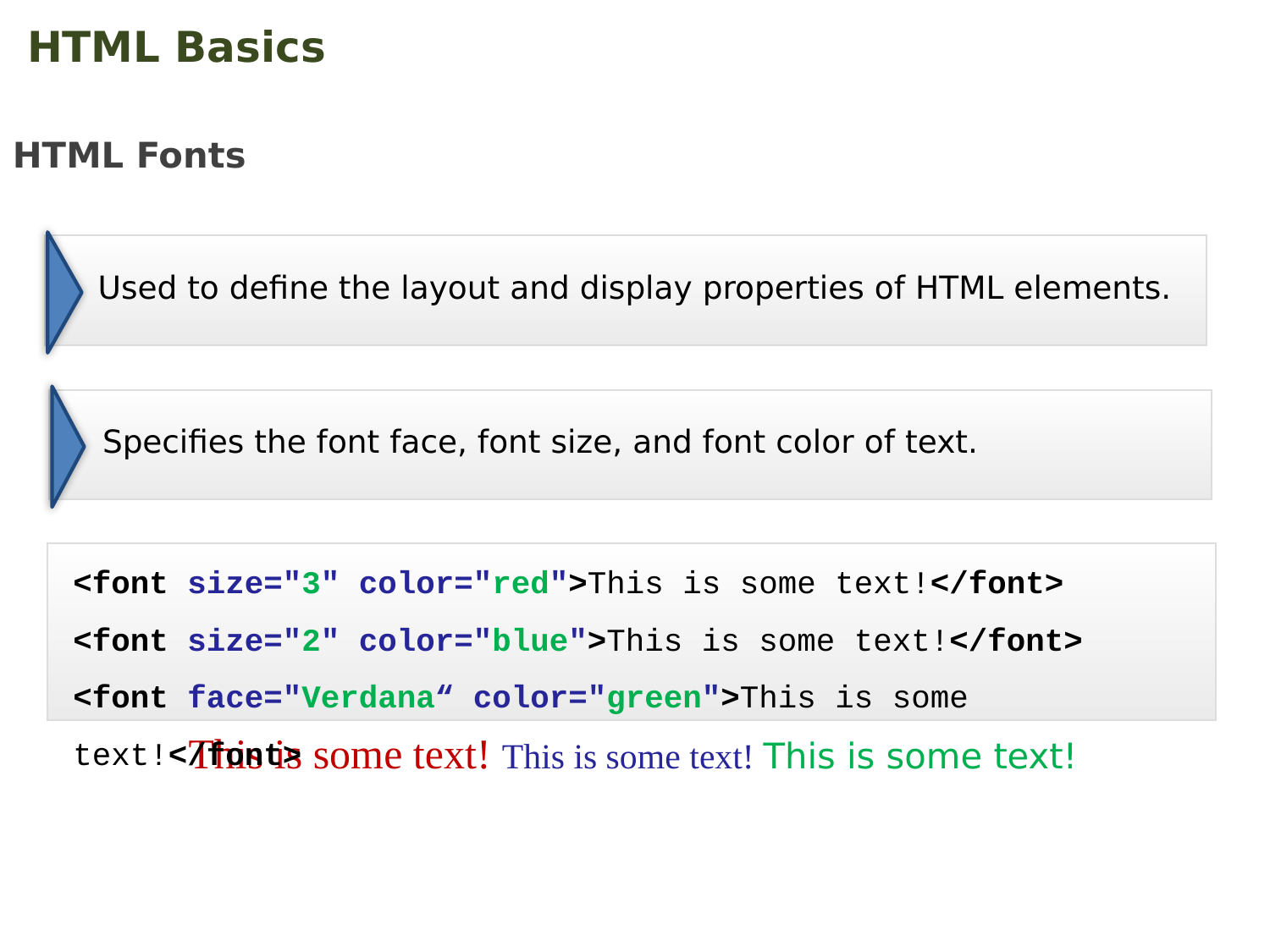

HTML Basics
HTML Fonts
Used to define the layout and display properties of HTML elements.

Specifies the font face, font size, and font color of text.

<font size="3" color="red">This is some text!</font>
<font size="2" color="blue">This is some text!</font>
<font face="Verdana“ color="green">This is some text!</font>

This is some text! This is some text! This is some text!